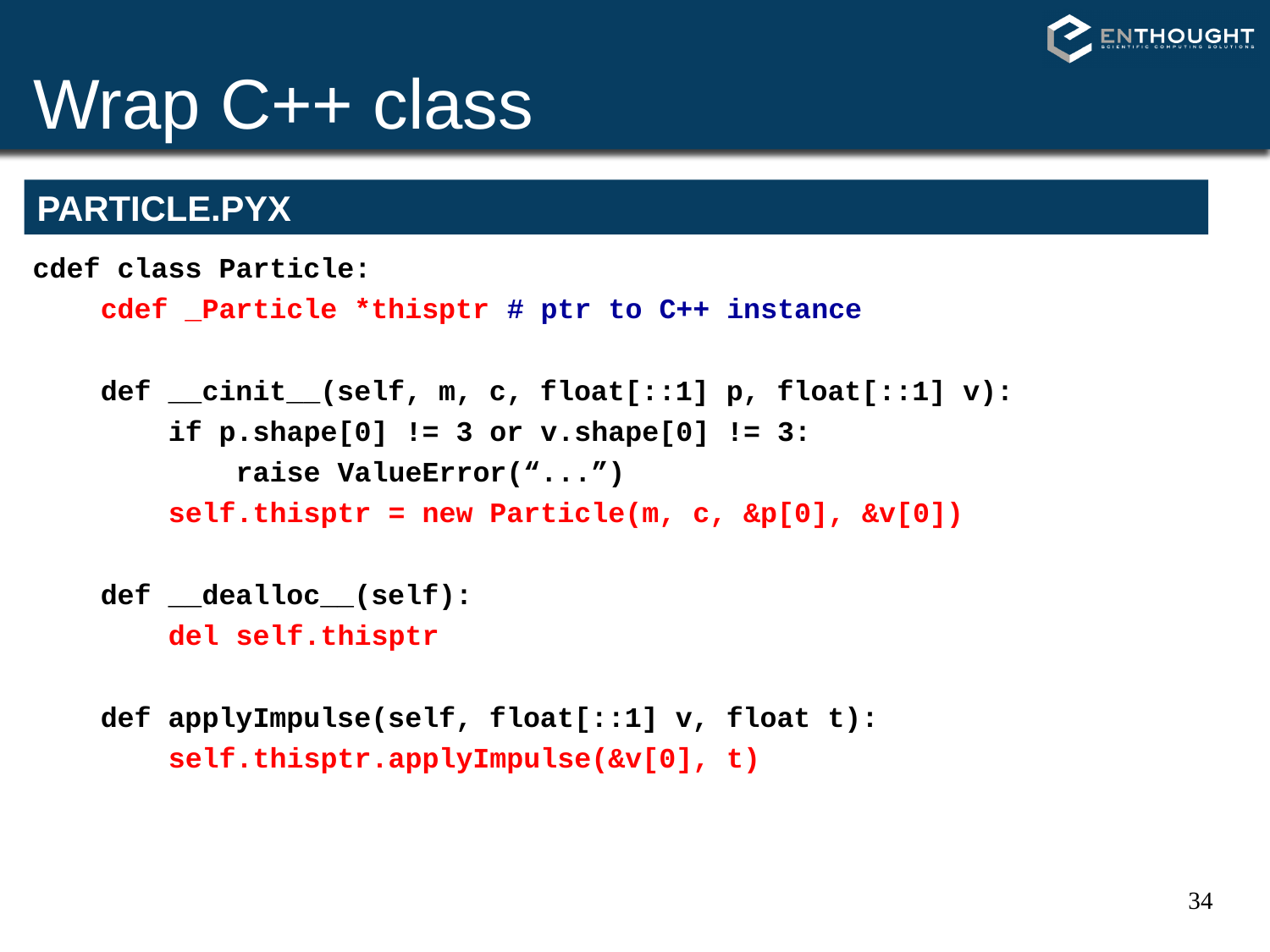

# Wrap C++ class
PARTICLE.PYX
cdef class Particle:
    cdef _Particle *thisptr # ptr to C++ instance

    def __cinit__(self, m, c, float[::1] p, float[::1] v):
        if p.shape[0] != 3 or v.shape[0] != 3:
            raise ValueError(“...”)
        self.thisptr = new Particle(m, c, &p[0], &v[0])

    def __dealloc__(self):
        del self.thisptr

    def applyImpulse(self, float[::1] v, float t):
        self.thisptr.applyImpulse(&v[0], t)
34